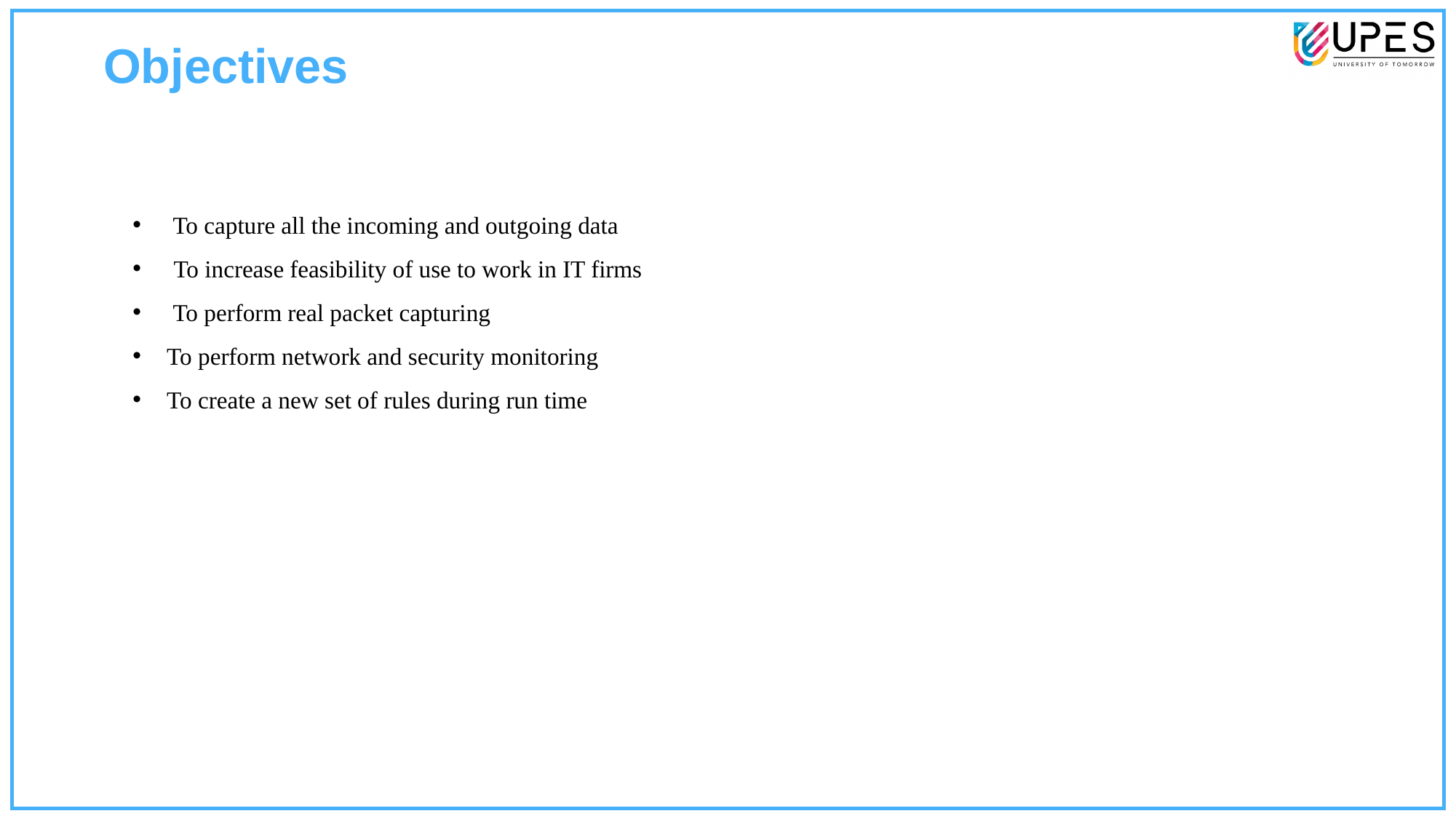

Objectives
 To capture all the incoming and outgoing data
To increase feasibility of use to work in IT firms
 To perform real packet capturing
To perform network and security monitoring
To create a new set of rules during run time